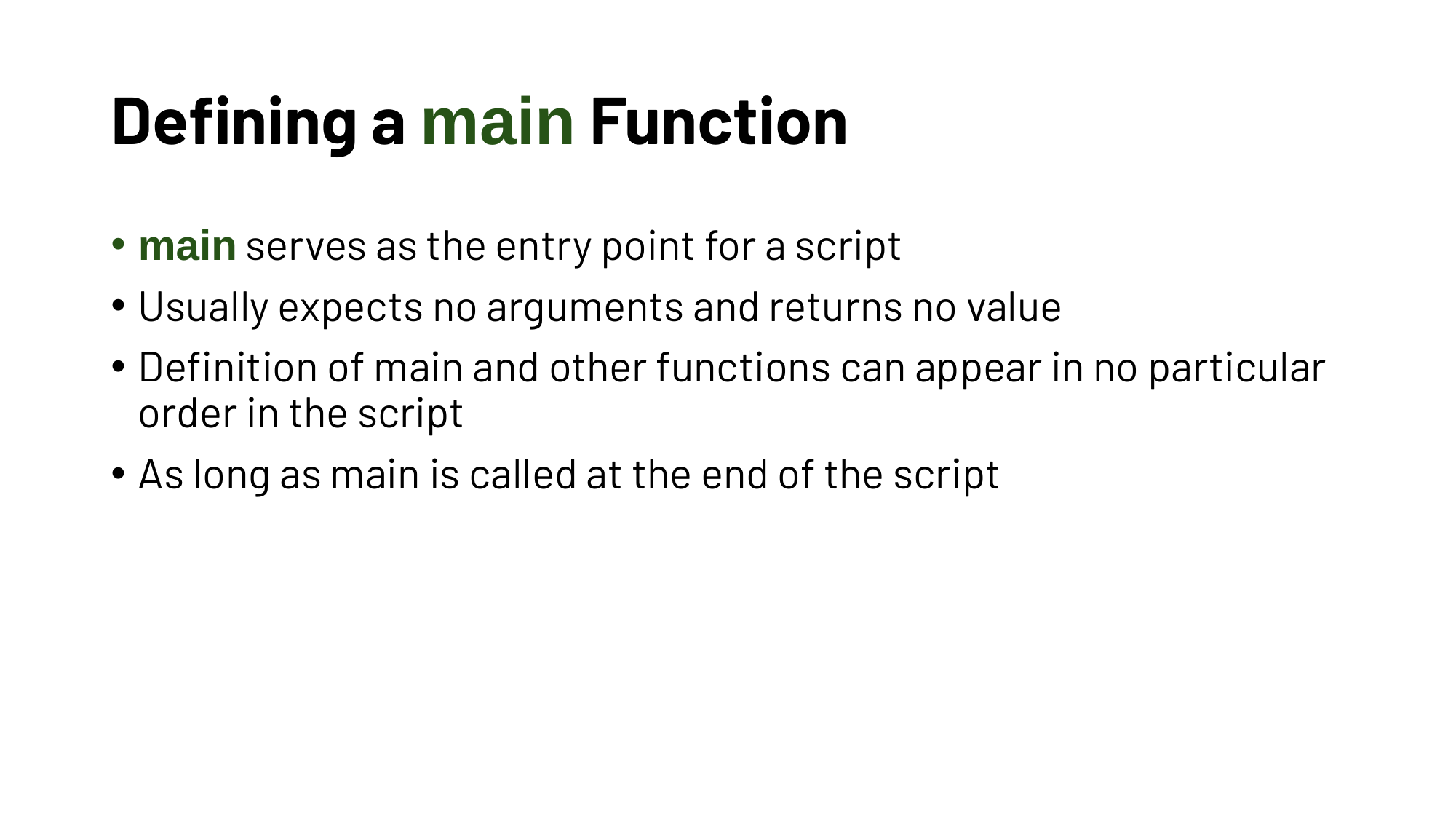

# Defining a main Function
main serves as the entry point for a script
Usually expects no arguments and returns no value
Definition of main and other functions can appear in no particular order in the script
As long as main is called at the end of the script